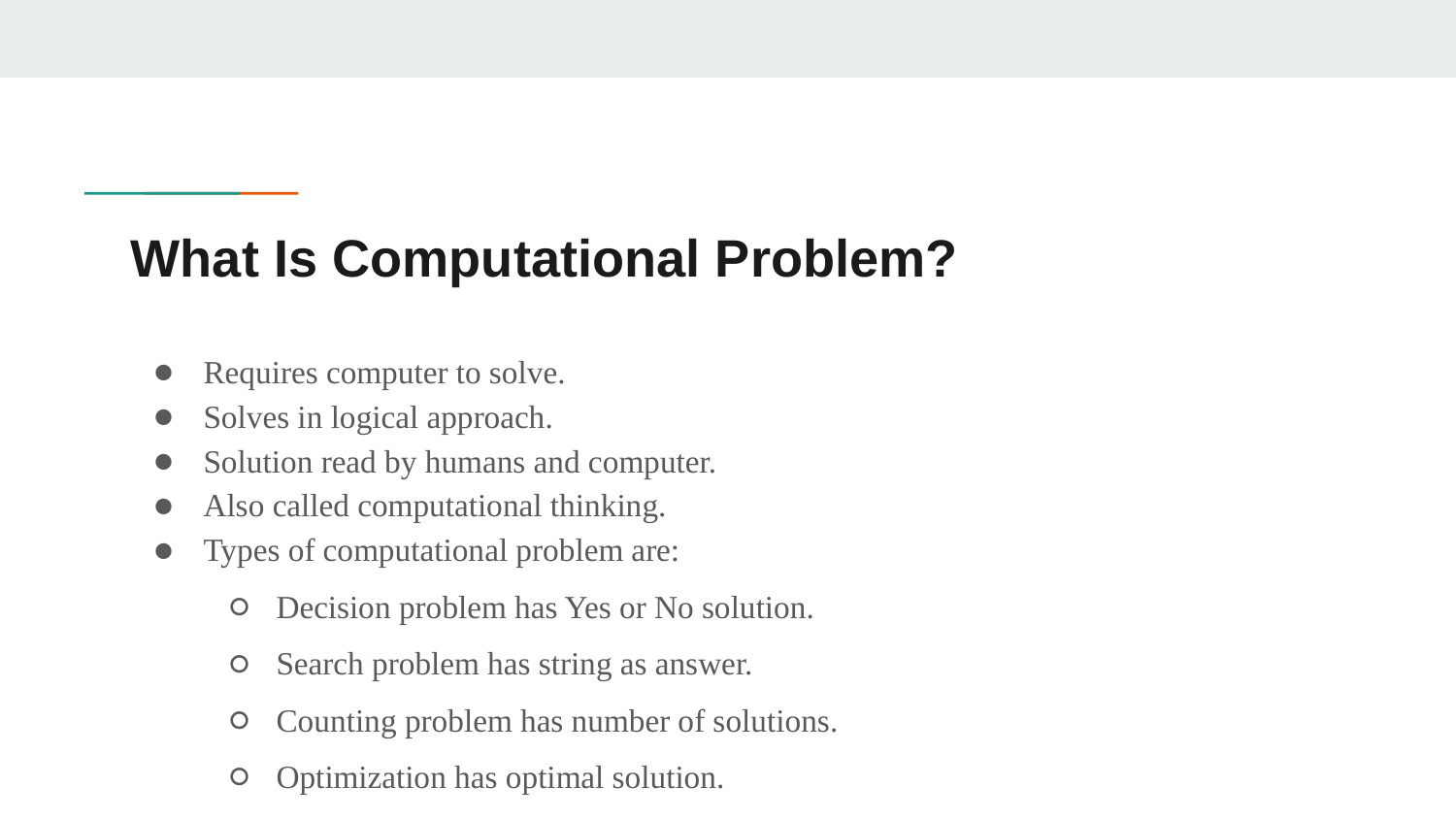

# What Is Computational Problem?
Requires computer to solve.
Solves in logical approach.
Solution read by humans and computer.
Also called computational thinking.
Types of computational problem are:
Decision problem has Yes or No solution.
Search problem has string as answer.
Counting problem has number of solutions.
Optimization has optimal solution.